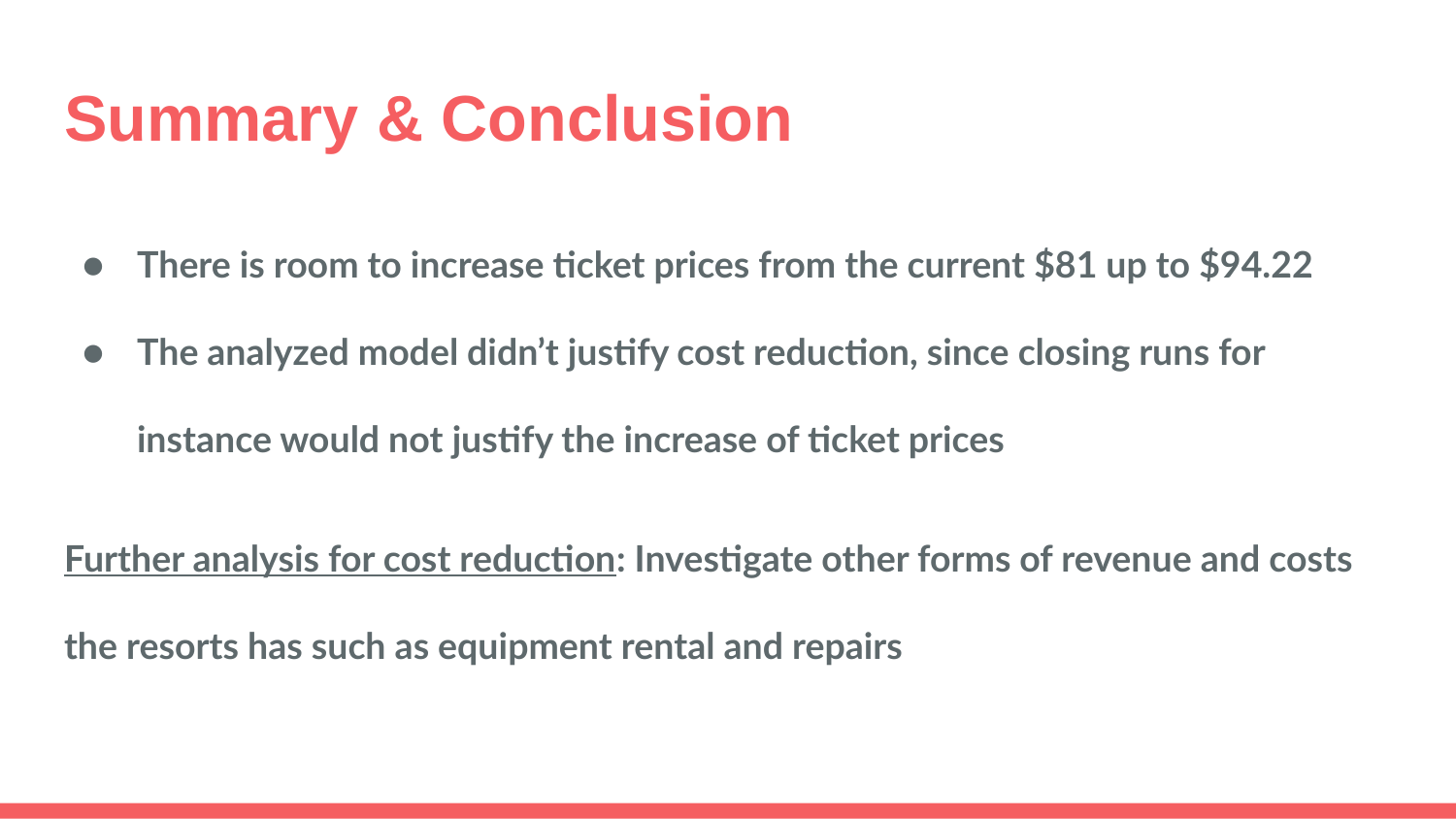

# Summary & Conclusion
There is room to increase ticket prices from the current $81 up to $94.22
The analyzed model didn’t justify cost reduction, since closing runs for instance would not justify the increase of ticket prices
Further analysis for cost reduction: Investigate other forms of revenue and costs the resorts has such as equipment rental and repairs